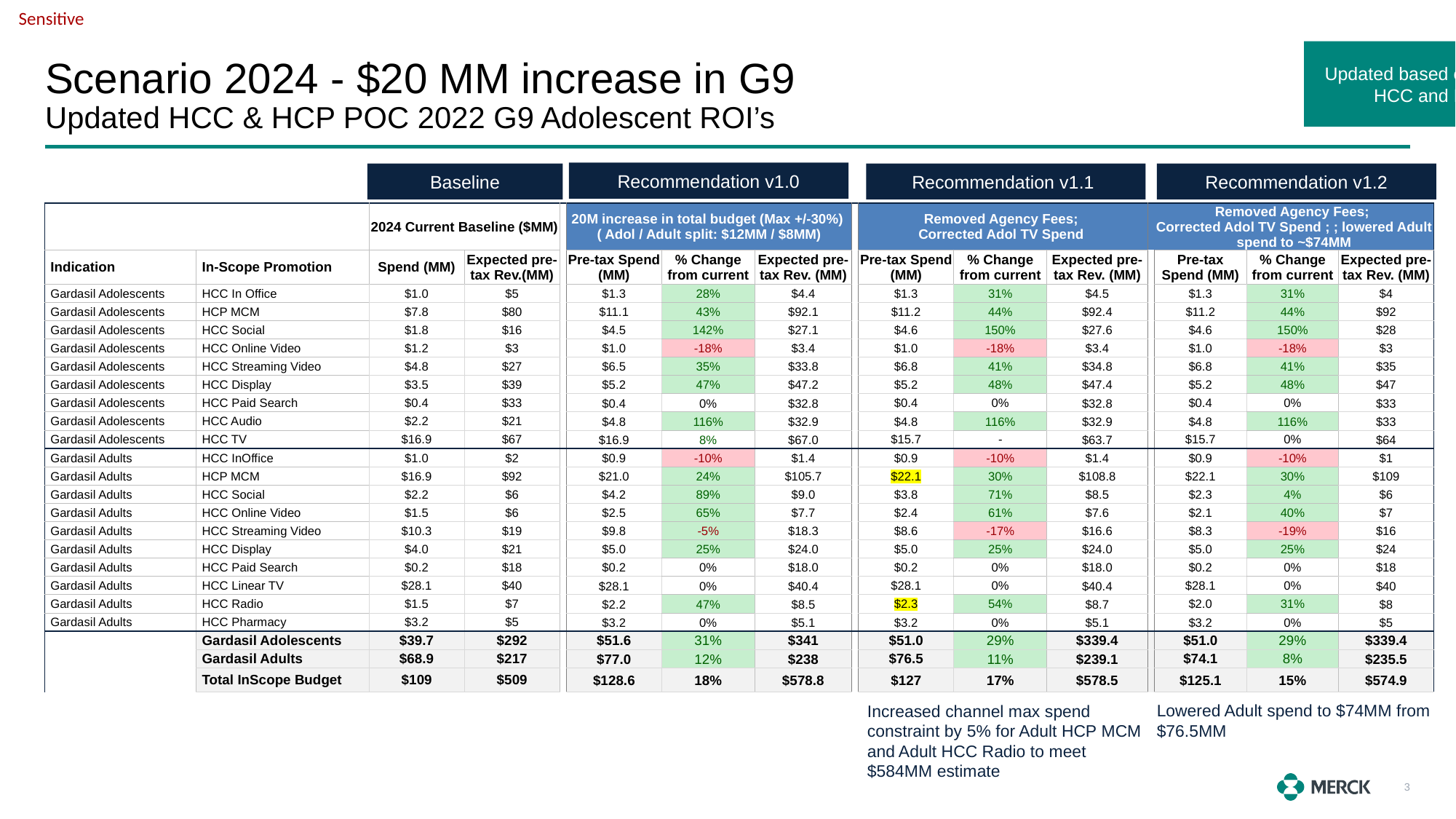

Updated based on new ROIs for HCC and HCP POC
# Scenario 2024 - $20 MM increase in G9 Updated HCC & HCP POC 2022 G9 Adolescent ROI’s
Recommendation v1.0
Recommendation v1.1
Recommendation v1.2
Baseline
|  |  | 2024 Current Baseline ($MM) |  |  | 20M increase in total budget (Max +/-30%) ( Adol / Adult split: $12MM / $8MM) |  |  |  | Removed Agency Fees; Corrected Adol TV Spend |  |  |  | Removed Agency Fees; Corrected Adol TV Spend ; ; lowered Adult spend to ~$74MM |  |  |
| --- | --- | --- | --- | --- | --- | --- | --- | --- | --- | --- | --- | --- | --- | --- | --- |
| Indication | In-Scope Promotion | Spend (MM) | Expected pre-tax Rev.(MM) |  | Pre-tax Spend (MM) | % Change from current | Expected pre-tax Rev. (MM) |  | Pre-tax Spend (MM) | % Change from current | Expected pre-tax Rev. (MM) |  | Pre-tax Spend (MM) | % Change from current | Expected pre-tax Rev. (MM) |
| Gardasil Adolescents | HCC In Office | $1.0 | $5 |  | $1.3 | 28% | $4.4 |  | $1.3 | 31% | $4.5 |  | $1.3 | 31% | $4 |
| Gardasil Adolescents | HCP MCM | $7.8 | $80 |  | $11.1 | 43% | $92.1 |  | $11.2 | 44% | $92.4 |  | $11.2 | 44% | $92 |
| Gardasil Adolescents | HCC Social | $1.8 | $16 |  | $4.5 | 142% | $27.1 |  | $4.6 | 150% | $27.6 |  | $4.6 | 150% | $28 |
| Gardasil Adolescents | HCC Online Video | $1.2 | $3 |  | $1.0 | -18% | $3.4 |  | $1.0 | -18% | $3.4 |  | $1.0 | -18% | $3 |
| Gardasil Adolescents | HCC Streaming Video | $4.8 | $27 |  | $6.5 | 35% | $33.8 |  | $6.8 | 41% | $34.8 |  | $6.8 | 41% | $35 |
| Gardasil Adolescents | HCC Display | $3.5 | $39 |  | $5.2 | 47% | $47.2 |  | $5.2 | 48% | $47.4 |  | $5.2 | 48% | $47 |
| Gardasil Adolescents | HCC Paid Search | $0.4 | $33 |  | $0.4 | 0% | $32.8 |  | $0.4 | 0% | $32.8 |  | $0.4 | 0% | $33 |
| Gardasil Adolescents | HCC Audio | $2.2 | $21 |  | $4.8 | 116% | $32.9 |  | $4.8 | 116% | $32.9 |  | $4.8 | 116% | $33 |
| Gardasil Adolescents | HCC TV | $16.9 | $67 |  | $16.9 | 8% | $67.0 |  | $15.7 | - | $63.7 |  | $15.7 | 0% | $64 |
| Gardasil Adults | HCC InOffice | $1.0 | $2 |  | $0.9 | -10% | $1.4 |  | $0.9 | -10% | $1.4 |  | $0.9 | -10% | $1 |
| Gardasil Adults | HCP MCM | $16.9 | $92 |  | $21.0 | 24% | $105.7 |  | $22.1 | 30% | $108.8 |  | $22.1 | 30% | $109 |
| Gardasil Adults | HCC Social | $2.2 | $6 |  | $4.2 | 89% | $9.0 |  | $3.8 | 71% | $8.5 |  | $2.3 | 4% | $6 |
| Gardasil Adults | HCC Online Video | $1.5 | $6 |  | $2.5 | 65% | $7.7 |  | $2.4 | 61% | $7.6 |  | $2.1 | 40% | $7 |
| Gardasil Adults | HCC Streaming Video | $10.3 | $19 |  | $9.8 | -5% | $18.3 |  | $8.6 | -17% | $16.6 |  | $8.3 | -19% | $16 |
| Gardasil Adults | HCC Display | $4.0 | $21 |  | $5.0 | 25% | $24.0 |  | $5.0 | 25% | $24.0 |  | $5.0 | 25% | $24 |
| Gardasil Adults | HCC Paid Search | $0.2 | $18 |  | $0.2 | 0% | $18.0 |  | $0.2 | 0% | $18.0 |  | $0.2 | 0% | $18 |
| Gardasil Adults | HCC Linear TV | $28.1 | $40 |  | $28.1 | 0% | $40.4 |  | $28.1 | 0% | $40.4 |  | $28.1 | 0% | $40 |
| Gardasil Adults | HCC Radio | $1.5 | $7 |  | $2.2 | 47% | $8.5 |  | $2.3 | 54% | $8.7 |  | $2.0 | 31% | $8 |
| Gardasil Adults | HCC Pharmacy | $3.2 | $5 |  | $3.2 | 0% | $5.1 |  | $3.2 | 0% | $5.1 |  | $3.2 | 0% | $5 |
|  | Gardasil Adolescents | $39.7 | $292 |  | $51.6 | 31% | $341 |  | $51.0 | 29% | $339.4 |  | $51.0 | 29% | $339.4 |
|  | Gardasil Adults | $68.9 | $217 |  | $77.0 | 12% | $238 |  | $76.5 | 11% | $239.1 |  | $74.1 | 8% | $235.5 |
|  | Total InScope Budget | $109 | $509 |  | $128.6 | 18% | $578.8 |  | $127 | 17% | $578.5 |  | $125.1 | 15% | $574.9 |
Increased channel max spend constraint by 5% for Adult HCP MCM and Adult HCC Radio to meet $584MM estimate
Lowered Adult spend to $74MM from $76.5MM
3